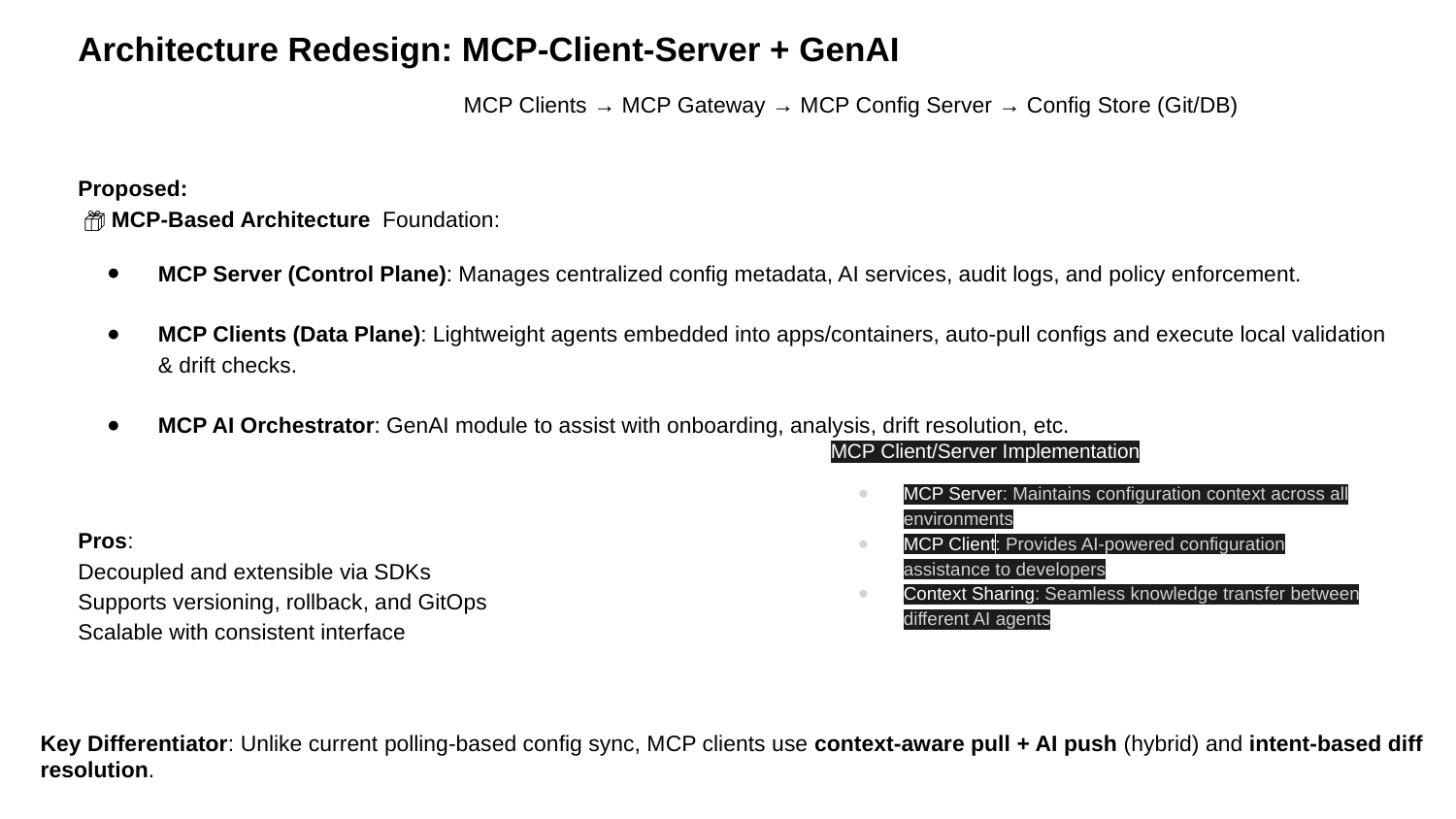

# Architecture Redesign: MCP-Client-Server + GenAI

Proposed:
 📦 MCP-Based Architecture  Foundation:
MCP Server (Control Plane): Manages centralized config metadata, AI services, audit logs, and policy enforcement.
MCP Clients (Data Plane): Lightweight agents embedded into apps/containers, auto-pull configs and execute local validation & drift checks.
MCP AI Orchestrator: GenAI module to assist with onboarding, analysis, drift resolution, etc.

Pros:
Decoupled and extensible via SDKs
Supports versioning, rollback, and GitOps
Scalable with consistent interface

MCP Clients → MCP Gateway → MCP Config Server → Config Store (Git/DB)
MCP Client/Server Implementation
MCP Server: Maintains configuration context across all environments
MCP Client: Provides AI-powered configuration assistance to developers
Context Sharing: Seamless knowledge transfer between different AI agents

Key Differentiator: Unlike current polling-based config sync, MCP clients use context-aware pull + AI push (hybrid) and intent-based diff resolution.